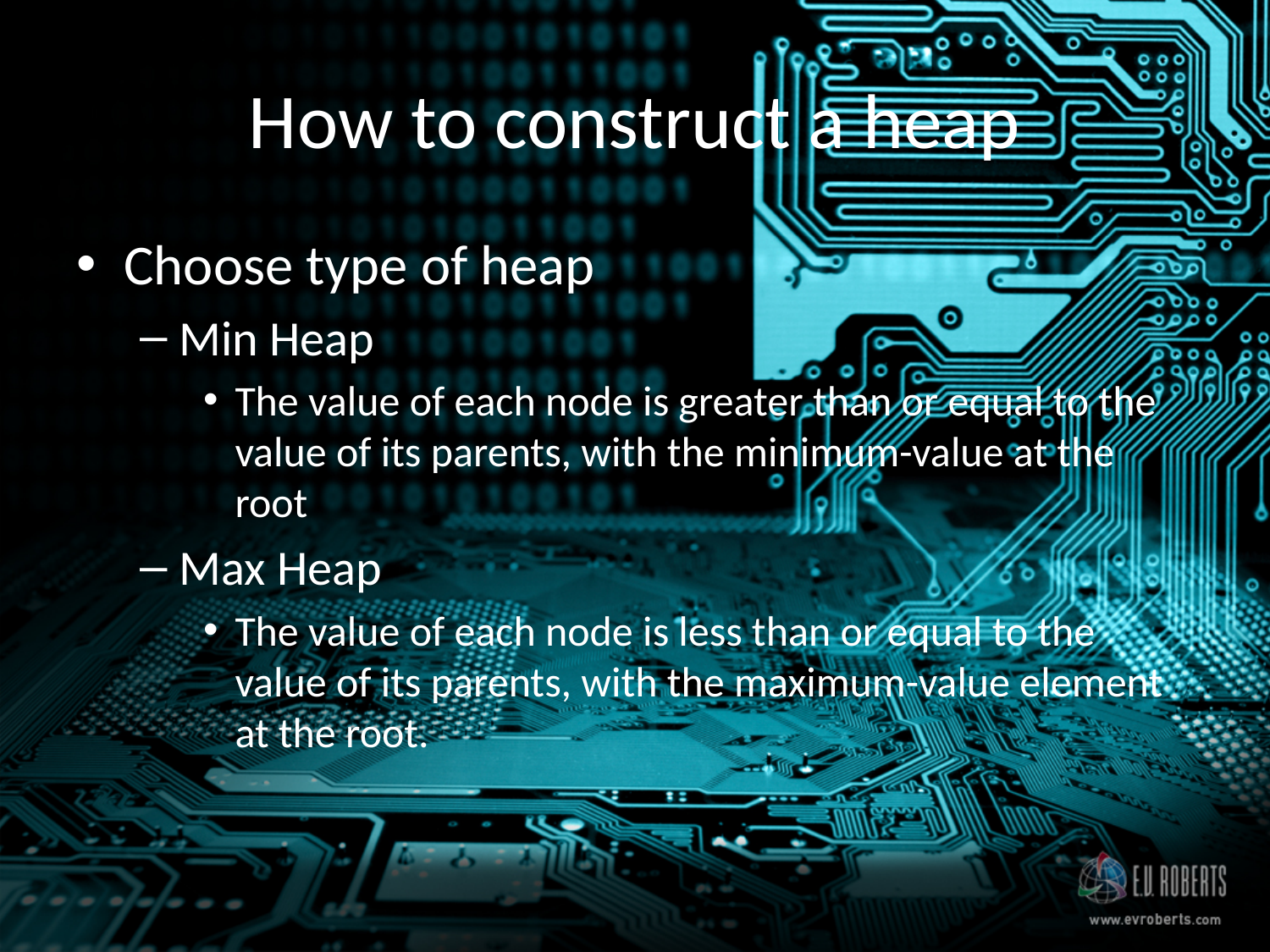

# How to construct a heap
Choose type of heap
Min Heap
The value of each node is greater than or equal to the value of its parents, with the minimum-value at the root
Max Heap
The value of each node is less than or equal to the value of its parents, with the maximum-value element at the root.